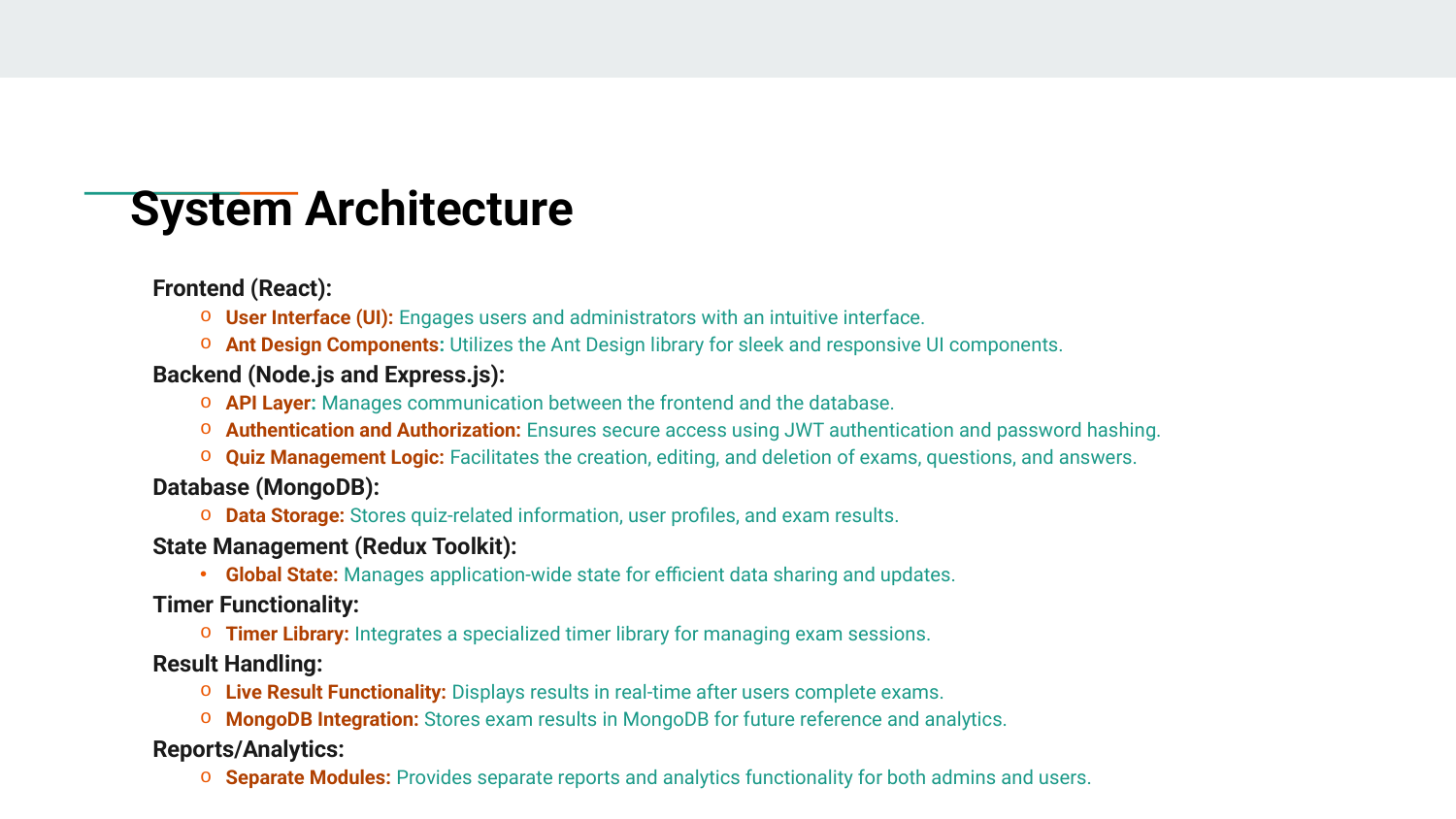

# System Architecture

Frontend (React):
User Interface (UI): Engages users and administrators with an intuitive interface.
Ant Design Components: Utilizes the Ant Design library for sleek and responsive UI components.
Backend (Node.js and Express.js):
API Layer: Manages communication between the frontend and the database.
Authentication and Authorization: Ensures secure access using JWT authentication and password hashing.
Quiz Management Logic: Facilitates the creation, editing, and deletion of exams, questions, and answers.
Database (MongoDB):
Data Storage: Stores quiz-related information, user profiles, and exam results.
State Management (Redux Toolkit):
Global State: Manages application-wide state for efficient data sharing and updates.
Timer Functionality:
Timer Library: Integrates a specialized timer library for managing exam sessions.
Result Handling:
Live Result Functionality: Displays results in real-time after users complete exams.
MongoDB Integration: Stores exam results in MongoDB for future reference and analytics.
Reports/Analytics:
Separate Modules: Provides separate reports and analytics functionality for both admins and users.